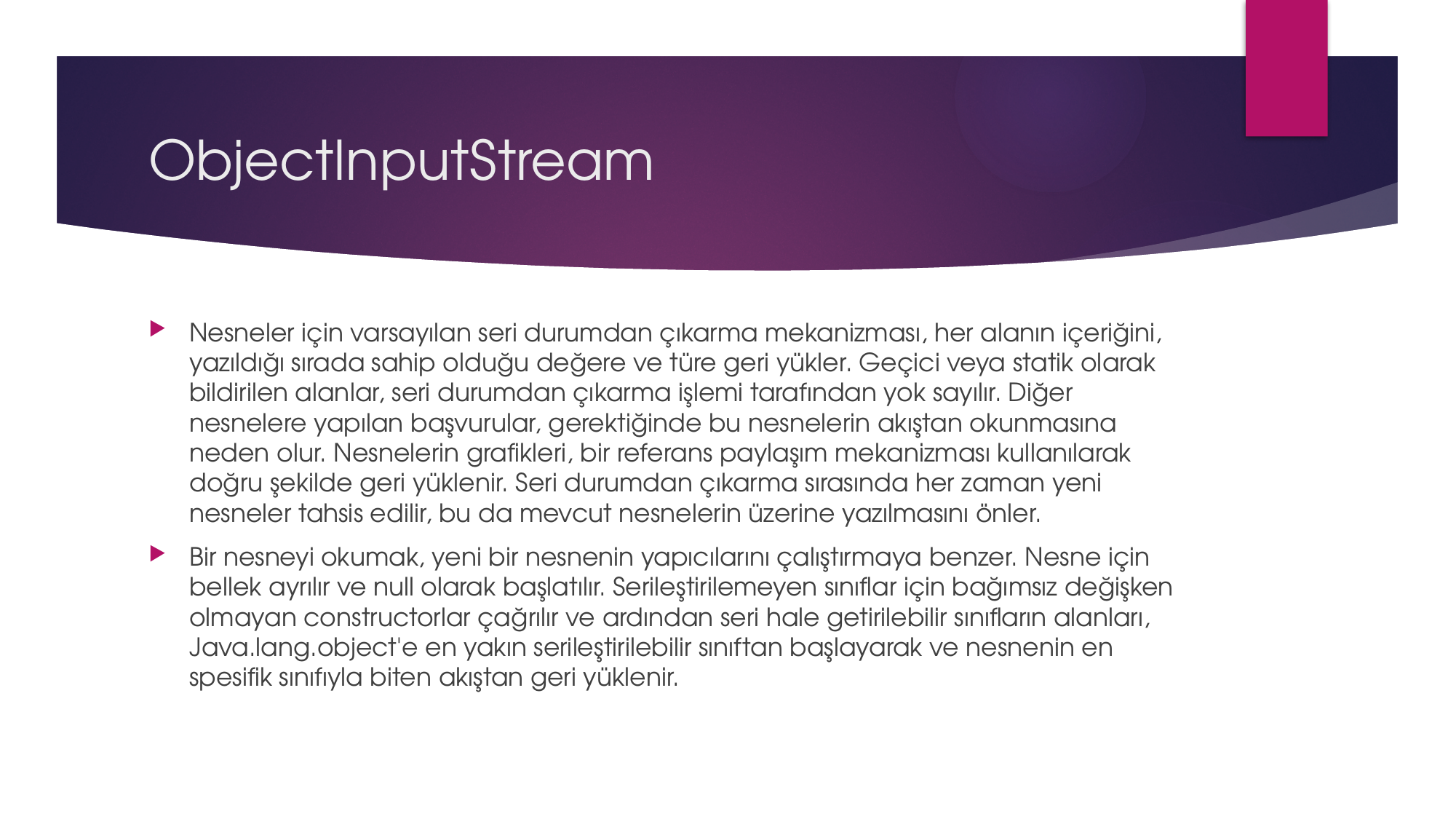

# ObjectInputStream
Nesneler için varsayılan seri durumdan çıkarma mekanizması, her alanın içeriğini, yazıldığı sırada sahip olduğu değere ve türe geri yükler. Geçici veya statik olarak bildirilen alanlar, seri durumdan çıkarma işlemi tarafından yok sayılır. Diğer nesnelere yapılan başvurular, gerektiğinde bu nesnelerin akıştan okunmasına neden olur. Nesnelerin grafikleri, bir referans paylaşım mekanizması kullanılarak doğru şekilde geri yüklenir. Seri durumdan çıkarma sırasında her zaman yeni nesneler tahsis edilir, bu da mevcut nesnelerin üzerine yazılmasını önler.
Bir nesneyi okumak, yeni bir nesnenin yapıcılarını çalıştırmaya benzer. Nesne için bellek ayrılır ve null olarak başlatılır. Serileştirilemeyen sınıflar için bağımsız değişken olmayan constructorlar çağrılır ve ardından seri hale getirilebilir sınıfların alanları, Java.lang.object'e en yakın serileştirilebilir sınıftan başlayarak ve nesnenin en spesifik sınıfıyla biten akıştan geri yüklenir.